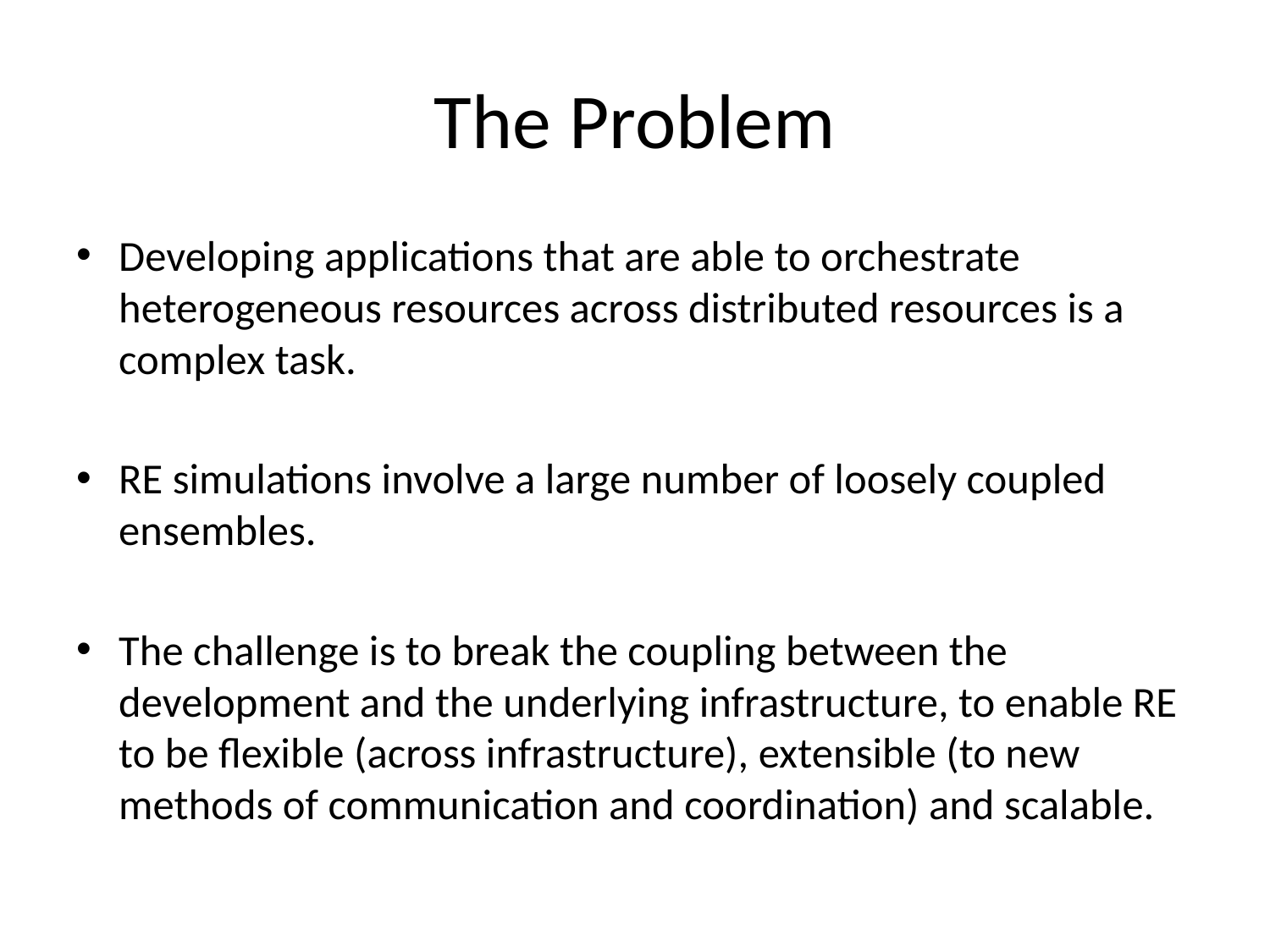

# The Problem
Developing applications that are able to orchestrate heterogeneous resources across distributed resources is a complex task.

RE simulations involve a large number of loosely coupled ensembles.

The challenge is to break the coupling between the development and the underlying infrastructure, to enable RE to be flexible (across infrastructure), extensible (to new methods of communication and coordination) and scalable.